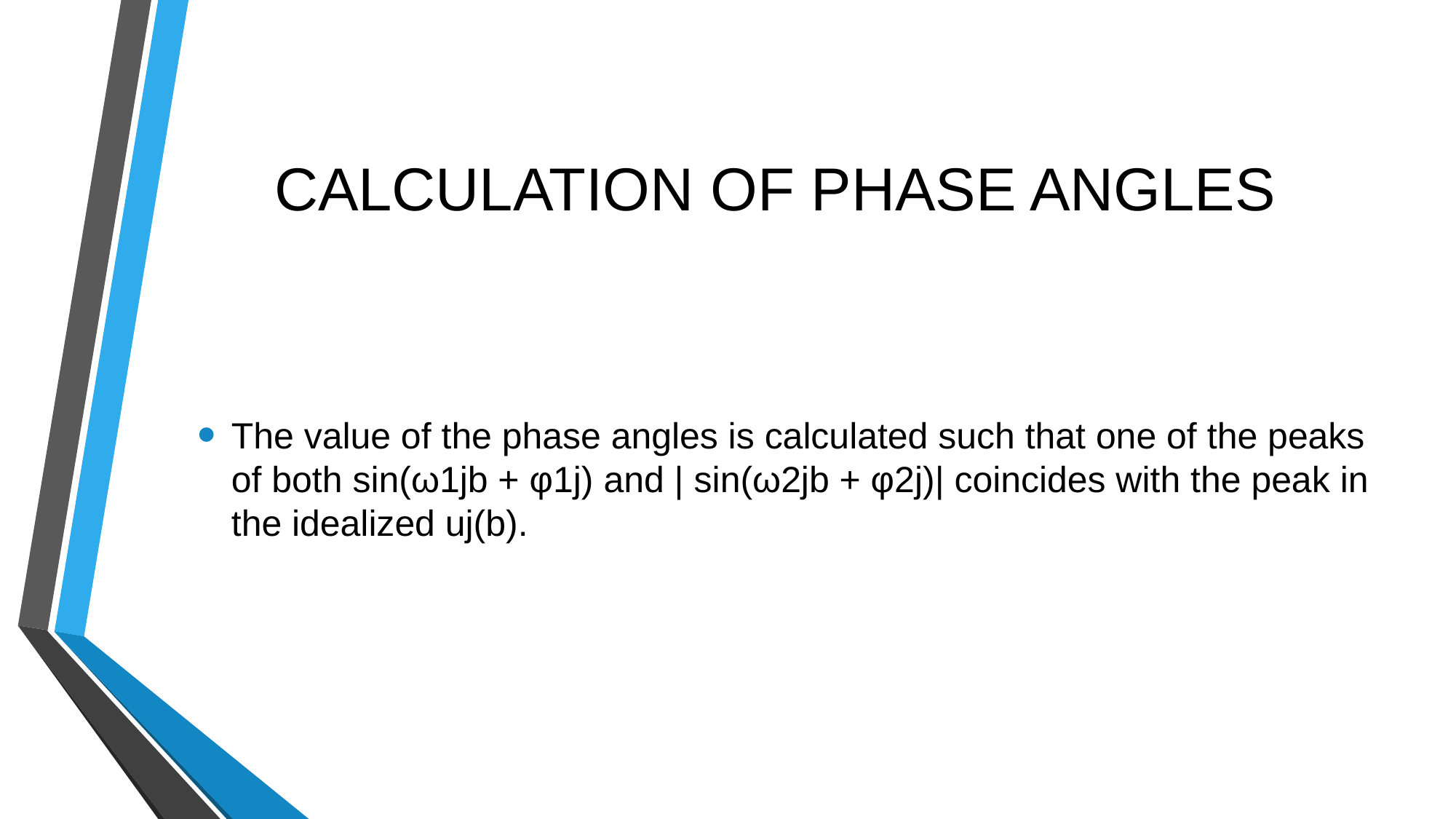

# CALCULATION OF PHASE ANGLES
The value of the phase angles is calculated such that one of the peaks of both sin(ω1jb + φ1j) and | sin(ω2jb + φ2j)| coincides with the peak in the idealized uj(b).